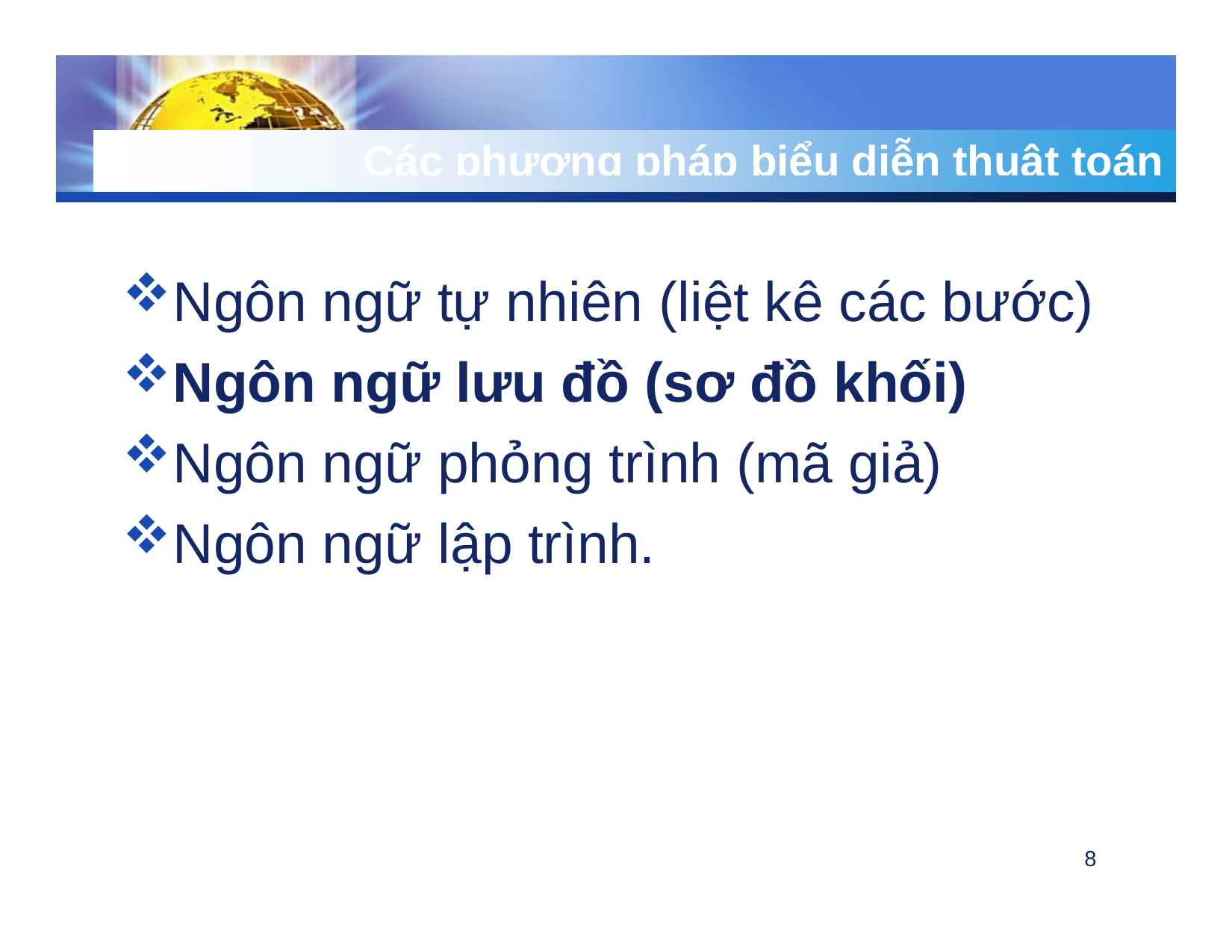

# Các phương pháp biểu diễn thuật toán

Ngôn ngữ tự nhiên (liệt kê các bước)
Ngôn ngữ lưu đồ (sơ đồ khối)
Ngôn ngữ phỏng trình (mã giả)
Ngôn ngữ lập trình.
8